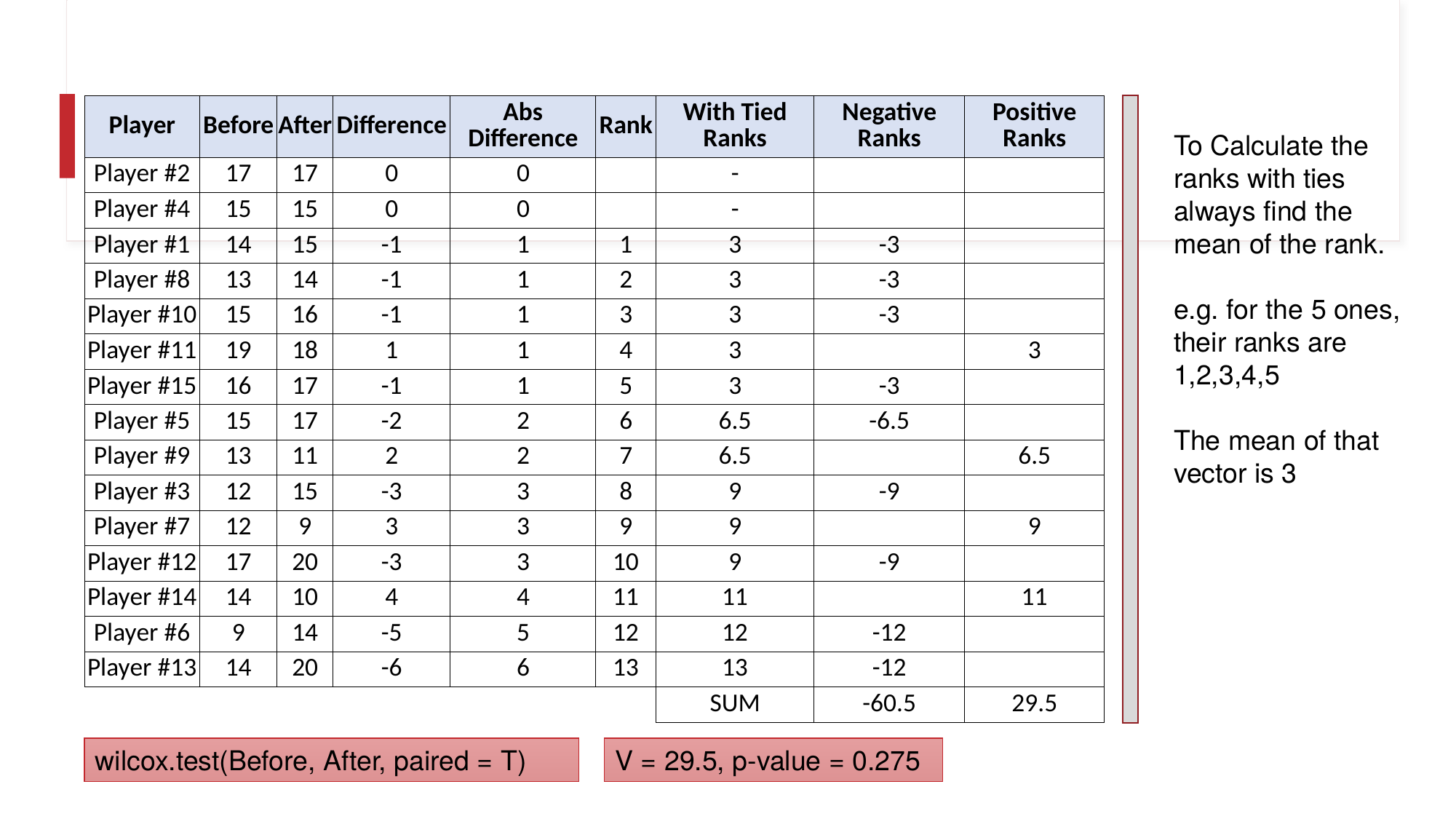

| Player | Before | After | Difference | Abs Difference | Rank | With Tied Ranks | Negative Ranks | Positive Ranks |
| --- | --- | --- | --- | --- | --- | --- | --- | --- |
| Player #2 | 17 | 17 | 0 | 0 |  | - |  |  |
| Player #4 | 15 | 15 | 0 | 0 |  | - |  |  |
| Player #1 | 14 | 15 | -1 | 1 | 1 | 3 | -3 |  |
| Player #8 | 13 | 14 | -1 | 1 | 2 | 3 | -3 |  |
| Player #10 | 15 | 16 | -1 | 1 | 3 | 3 | -3 |  |
| Player #11 | 19 | 18 | 1 | 1 | 4 | 3 |  | 3 |
| Player #15 | 16 | 17 | -1 | 1 | 5 | 3 | -3 |  |
| Player #5 | 15 | 17 | -2 | 2 | 6 | 6.5 | -6.5 |  |
| Player #9 | 13 | 11 | 2 | 2 | 7 | 6.5 |  | 6.5 |
| Player #3 | 12 | 15 | -3 | 3 | 8 | 9 | -9 |  |
| Player #7 | 12 | 9 | 3 | 3 | 9 | 9 |  | 9 |
| Player #12 | 17 | 20 | -3 | 3 | 10 | 9 | -9 |  |
| Player #14 | 14 | 10 | 4 | 4 | 11 | 11 |  | 11 |
| Player #6 | 9 | 14 | -5 | 5 | 12 | 12 | -12 |  |
| Player #13 | 14 | 20 | -6 | 6 | 13 | 13 | -12 |  |
|  |  |  |  |  |  | SUM | -60.5 | 29.5 |

To Calculate the ranks with ties always find the mean of the rank.

e.g. for the 5 ones, their ranks are 1,2,3,4,5

The mean of that vector is 3
wilcox.test(Before, After, paired = T)
V = 29.5, p-value = 0.275